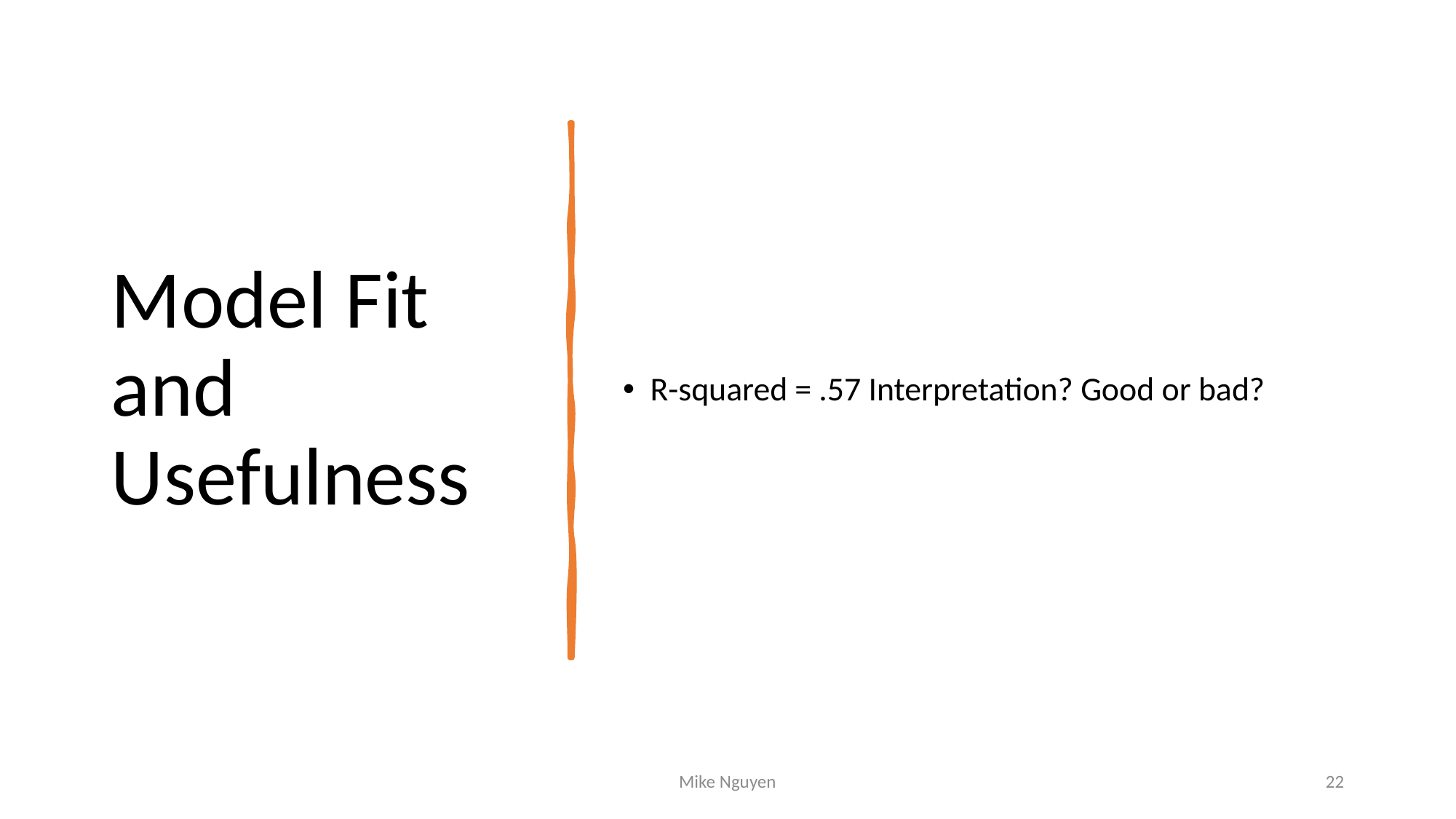

# Model Fit and Usefulness
R-squared = .57 Interpretation? Good or bad?

Mike Nguyen
22